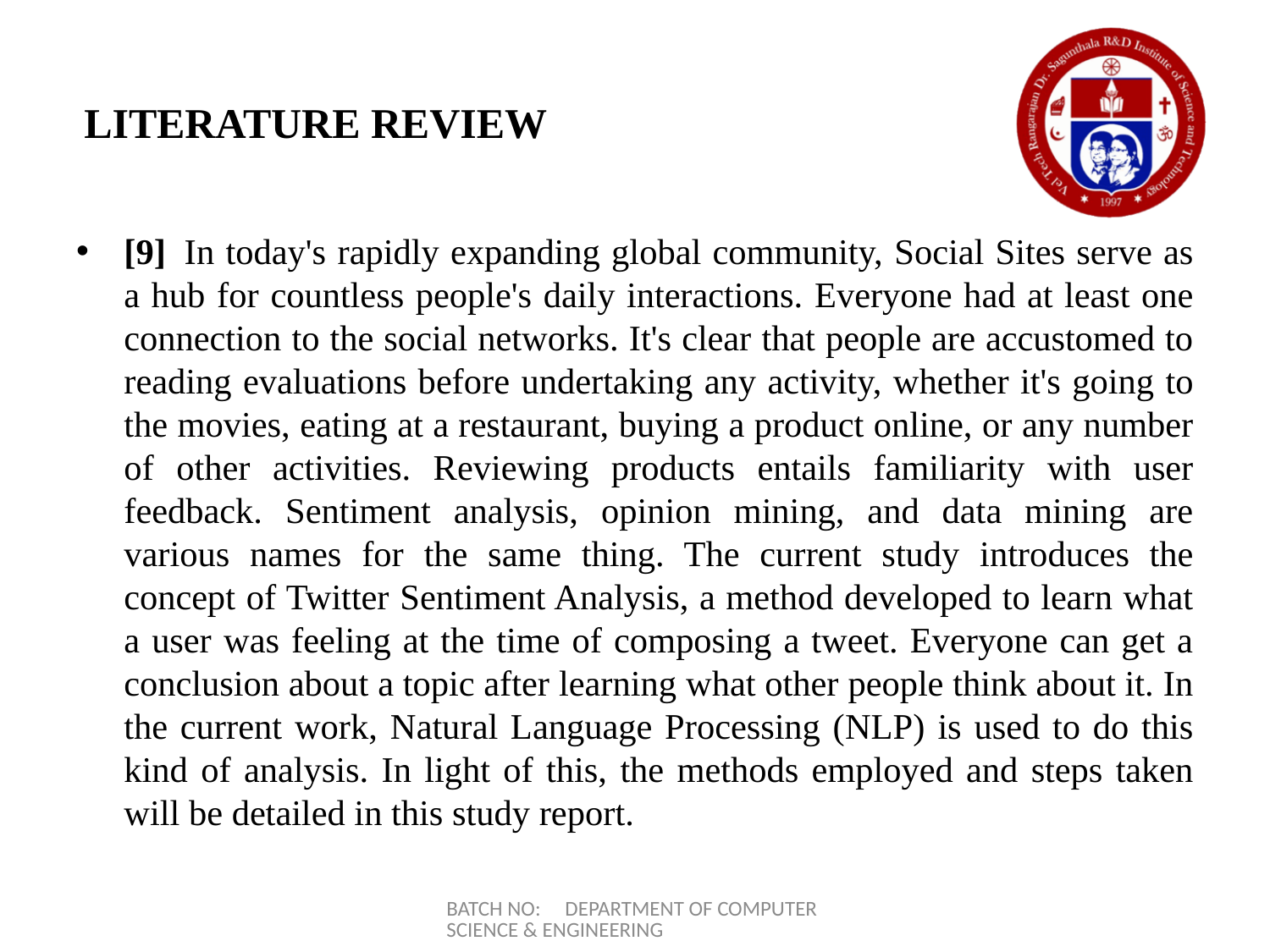

# LITERATURE REVIEW
[9]  In today's rapidly expanding global community, Social Sites serve as a hub for countless people's daily interactions. Everyone had at least one connection to the social networks. It's clear that people are accustomed to reading evaluations before undertaking any activity, whether it's going to the movies, eating at a restaurant, buying a product online, or any number of other activities. Reviewing products entails familiarity with user feedback. Sentiment analysis, opinion mining, and data mining are various names for the same thing. The current study introduces the concept of Twitter Sentiment Analysis, a method developed to learn what a user was feeling at the time of composing a tweet. Everyone can get a conclusion about a topic after learning what other people think about it. In the current work, Natural Language Processing (NLP) is used to do this kind of analysis. In light of this, the methods employed and steps taken will be detailed in this study report.

BATCH NO:     DEPARTMENT OF COMPUTER SCIENCE & ENGINEERING
15